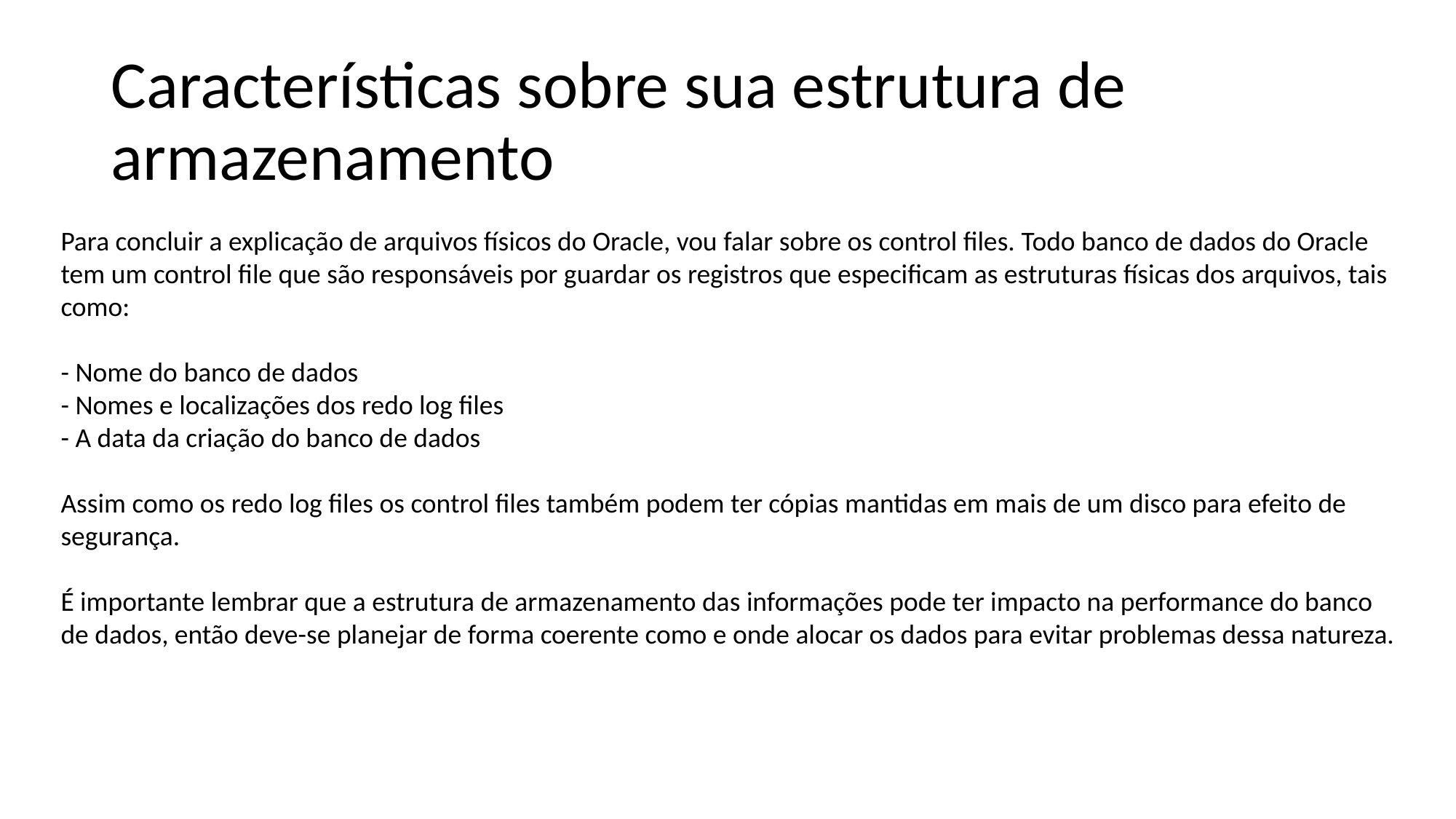

# Características sobre sua estrutura de armazenamento
Para concluir a explicação de arquivos físicos do Oracle, vou falar sobre os control files. Todo banco de dados do Oracle tem um control file que são responsáveis por guardar os registros que especificam as estruturas físicas dos arquivos, tais como:

- Nome do banco de dados
- Nomes e localizações dos redo log files
- A data da criação do banco de dados

Assim como os redo log files os control files também podem ter cópias mantidas em mais de um disco para efeito de segurança.

É importante lembrar que a estrutura de armazenamento das informações pode ter impacto na performance do banco de dados, então deve-se planejar de forma coerente como e onde alocar os dados para evitar problemas dessa natureza.